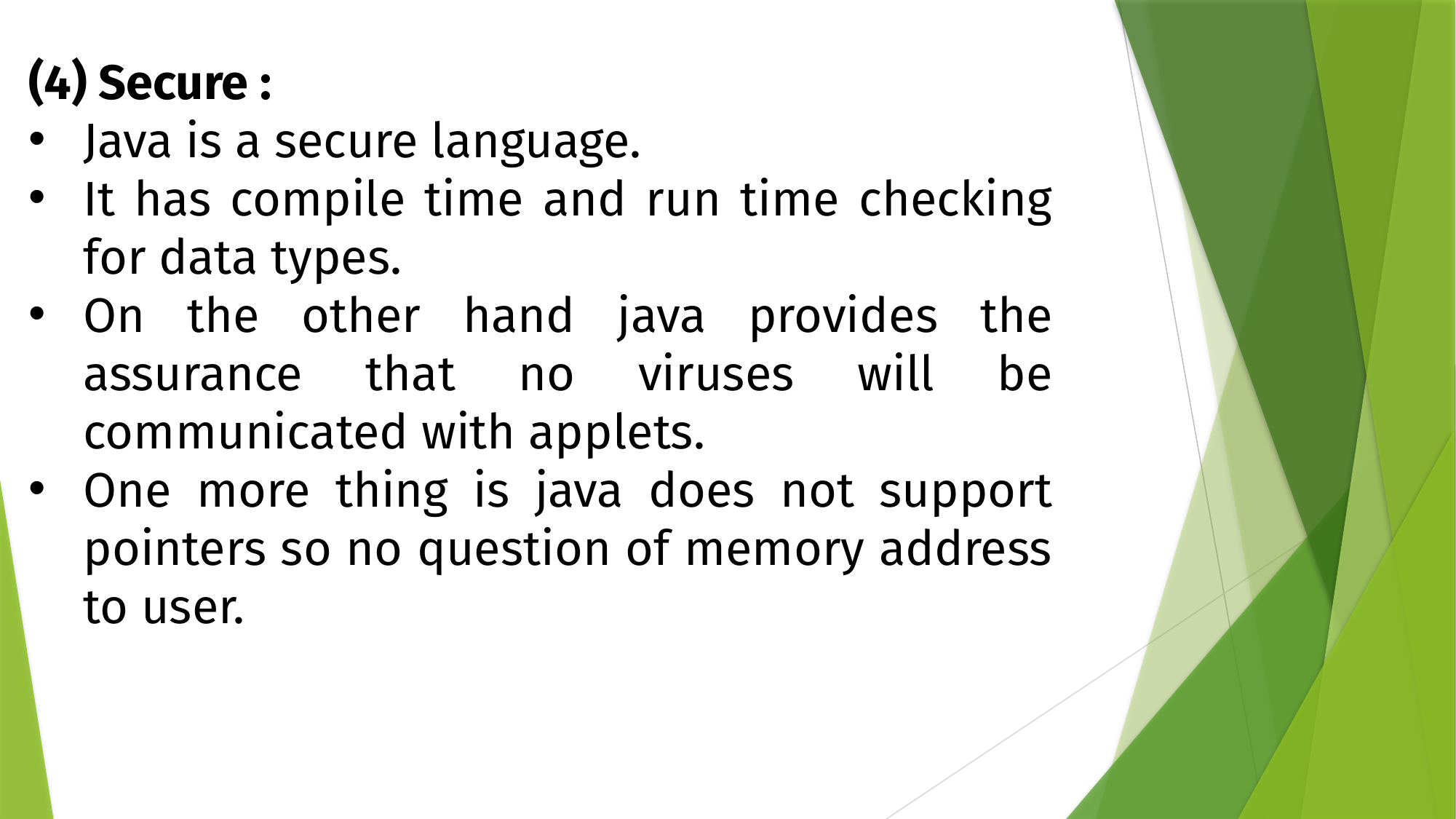

(4) Secure :
Java is a secure language.
It has compile time and run time checking for data types.
On the other hand java provides the assurance that no viruses will be communicated with applets.
One more thing is java does not support pointers so no question of memory address to user.